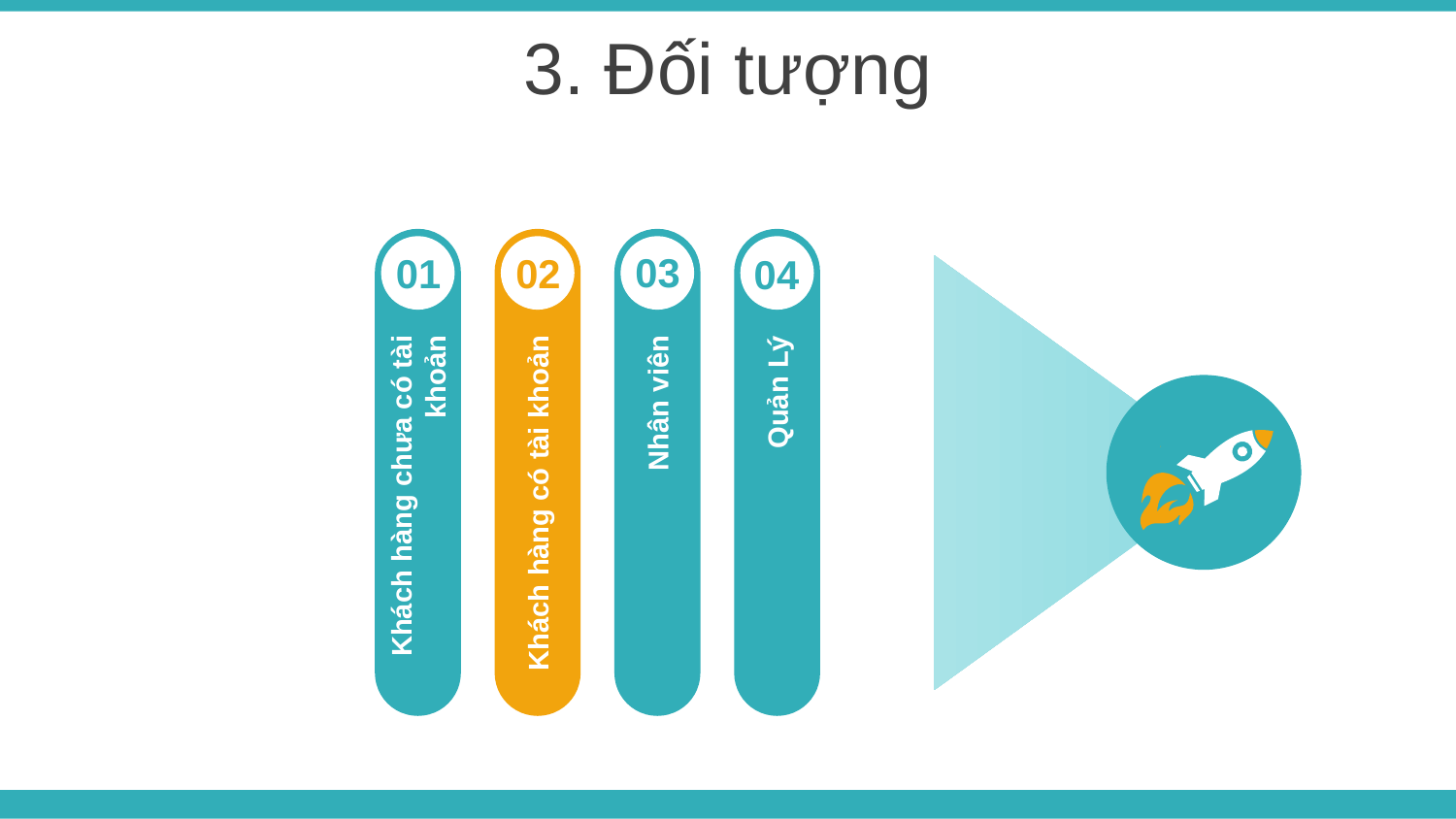

3. Đối tượng

04
Quản Lý

03
02
01

Khách hàng chưa có tài khoản
Khách hàng có tài khoản
Nhân viên